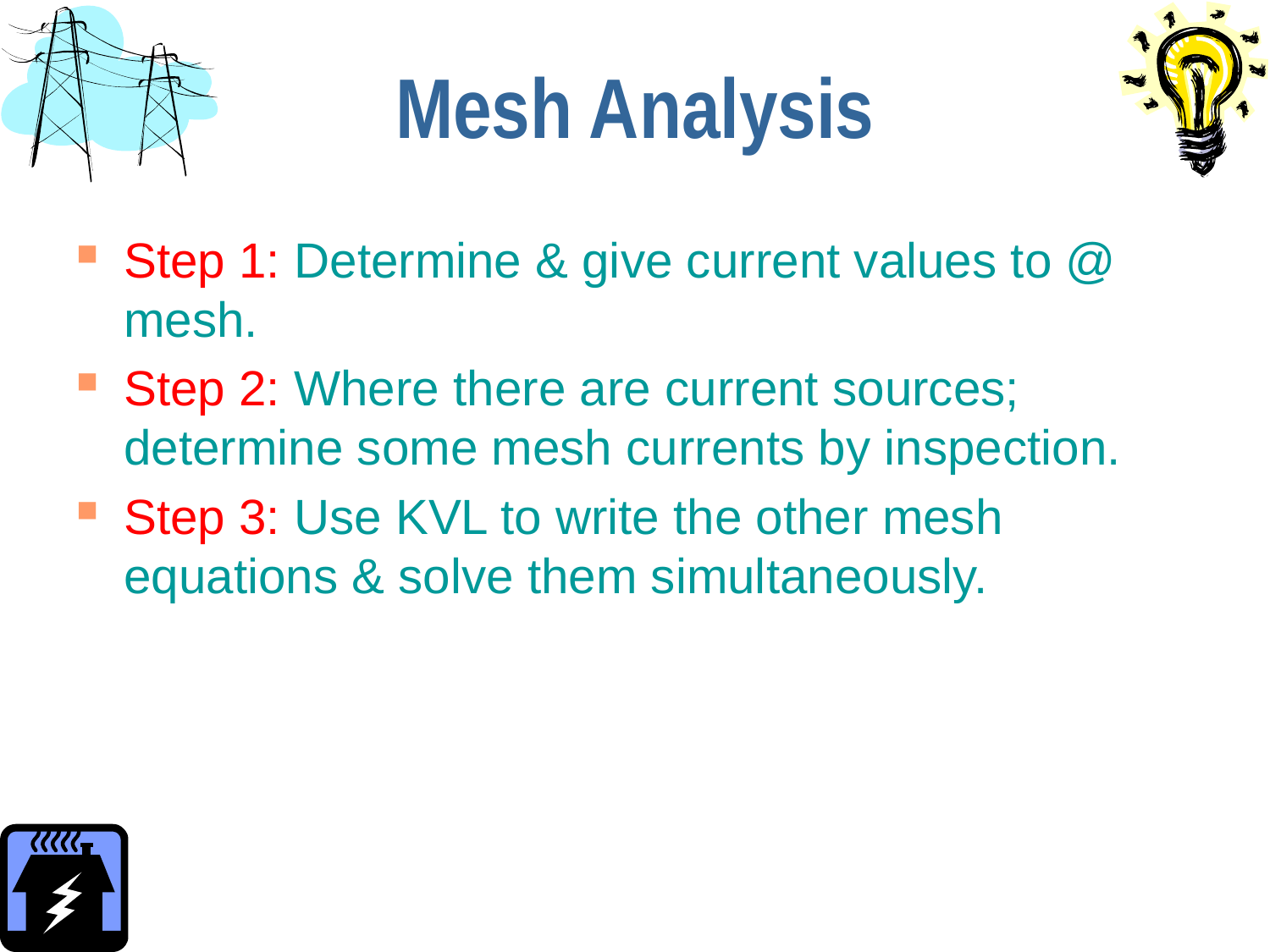

# Mesh Analysis
Step 1: Determine & give current values to @ mesh.
Step 2: Where there are current sources; determine some mesh currents by inspection.
Step 3: Use KVL to write the other mesh equations & solve them simultaneously.